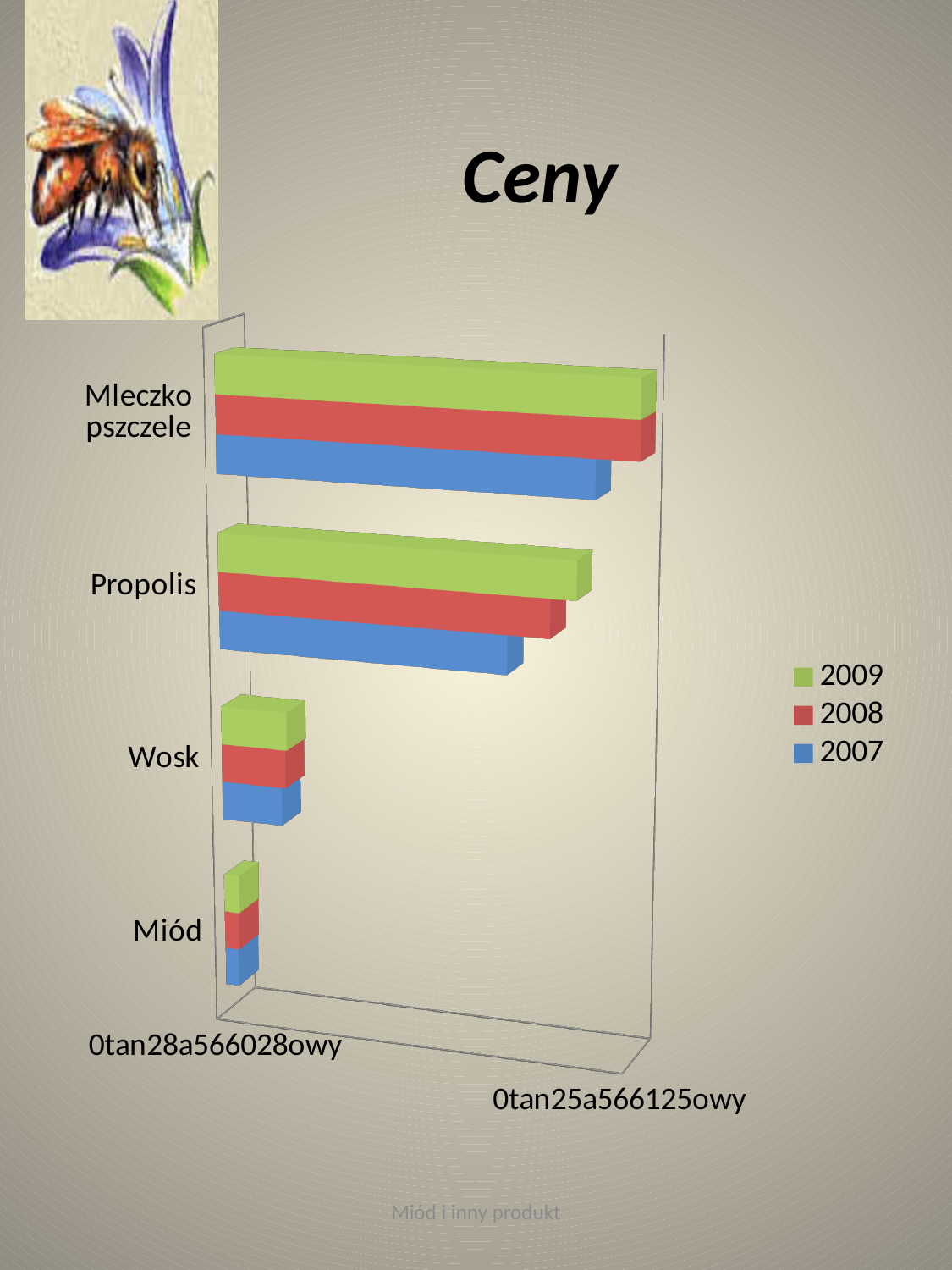

# Ceny

[unsupported chart]

Miód i inny produkt